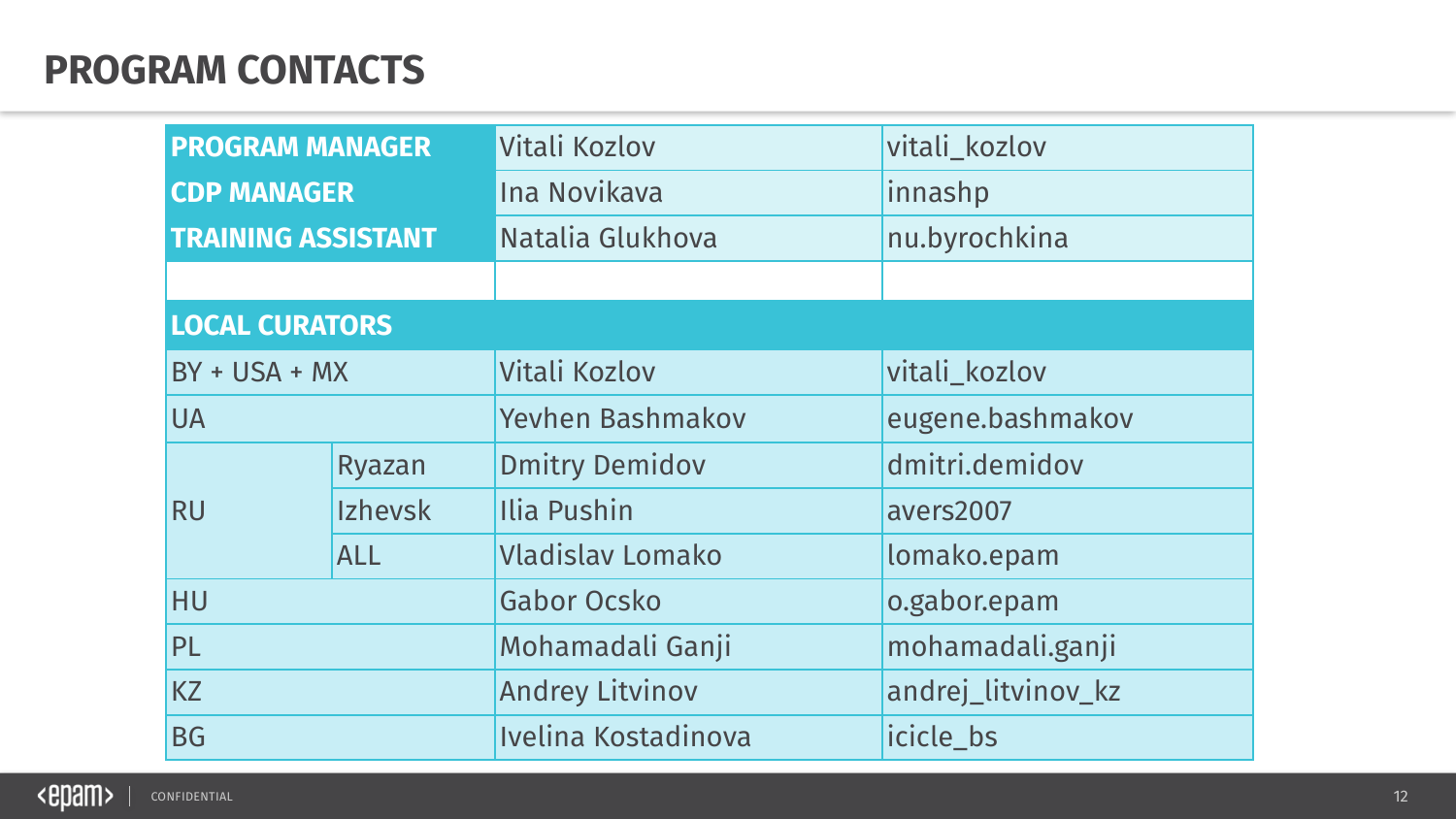

PROGRAM CONTACTS
| PROGRAM MANAGER |  | Vitali Kozlov | vitali\_kozlov |
| --- | --- | --- | --- |
| CDP MANAGER |  | Ina Novikava | innashp |
| TRAINING ASSISTANT |  | Natalia Glukhova | nu.byrochkina |
|  |  |  |  |
| LOCAL CURATORS |  |  |  |
| BY + USA + MX |  | Vitali Kozlov | vitali\_kozlov |
| UA |  | Yevhen Bashmakov | eugene.bashmakov |
| RU | Ryazan | Dmitry Demidov | dmitri.demidov |
|  | Izhevsk | Ilia Pushin | avers2007 |
|  | ALL | Vladislav Lomako | lomako.epam |
| HU |  | Gabor Ocsko | o.gabor.epam |
| PL |  | Mohamadali Ganji | mohamadali.ganji |
| KZ |  | Andrey Litvinov | andrej\_litvinov\_kz |
| BG |  | Ivelina Kostadinova | icicle\_bs |